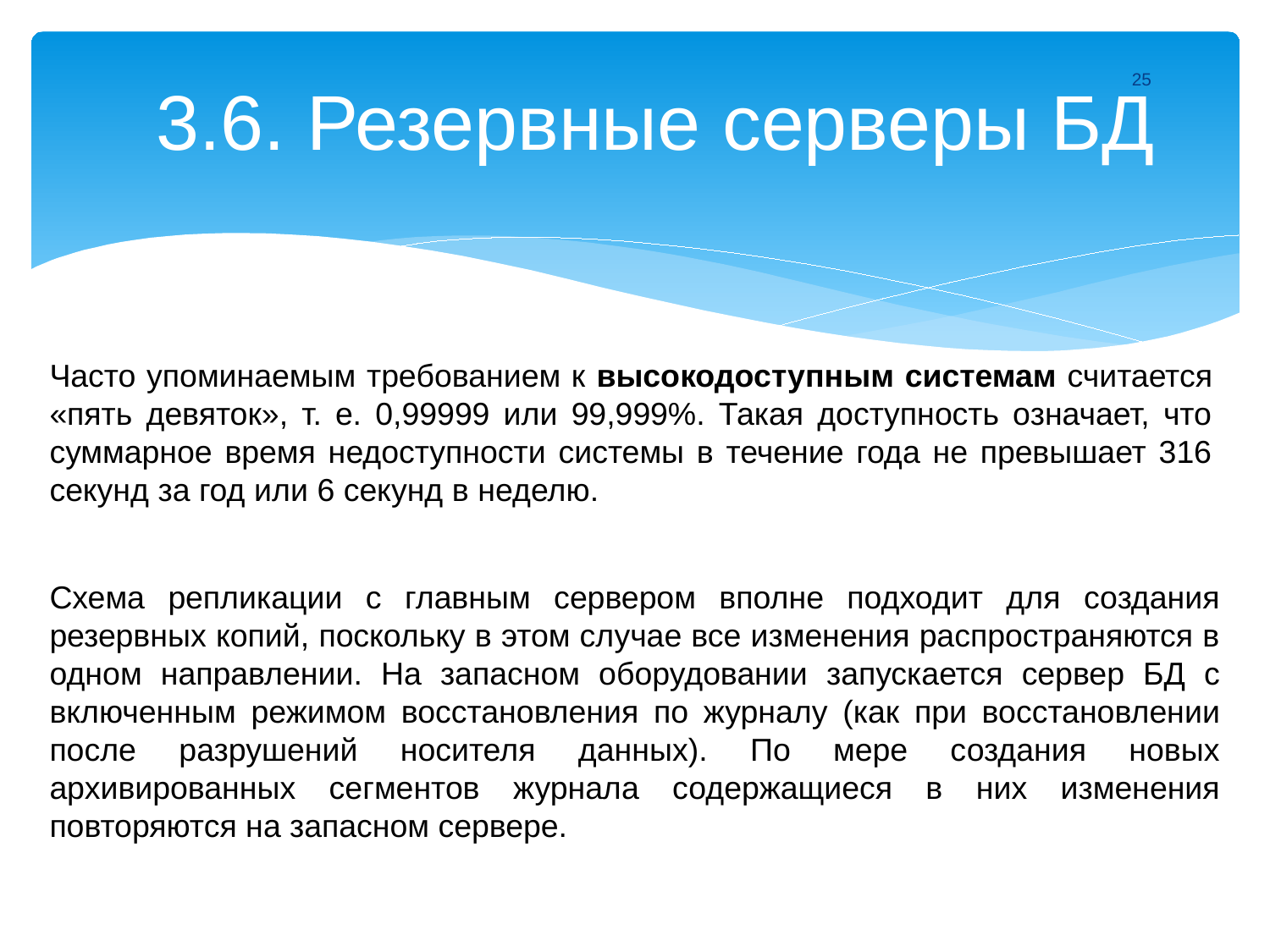

# 3.6. Резервные серверы БД
25
Часто упоминаемым требованием к высокодоступным системам считается «пять девяток», т. е. 0,99999 или 99,999%. Такая доступность означает, что суммарное время недоступности системы в течение года не превышает 316 секунд за год или 6 секунд в неделю.
Схема репликации с главным сервером вполне подходит для создания резервных копий, поскольку в этом случае все изменения распространяются в одном направлении. На запасном оборудовании запускается сервер БД с включенным режимом восстановления по журналу (как при восстановлении после разрушений носителя данных). По мере создания новых архивированных сегментов журнала содержащиеся в них изменения повторяются на запасном сервере.